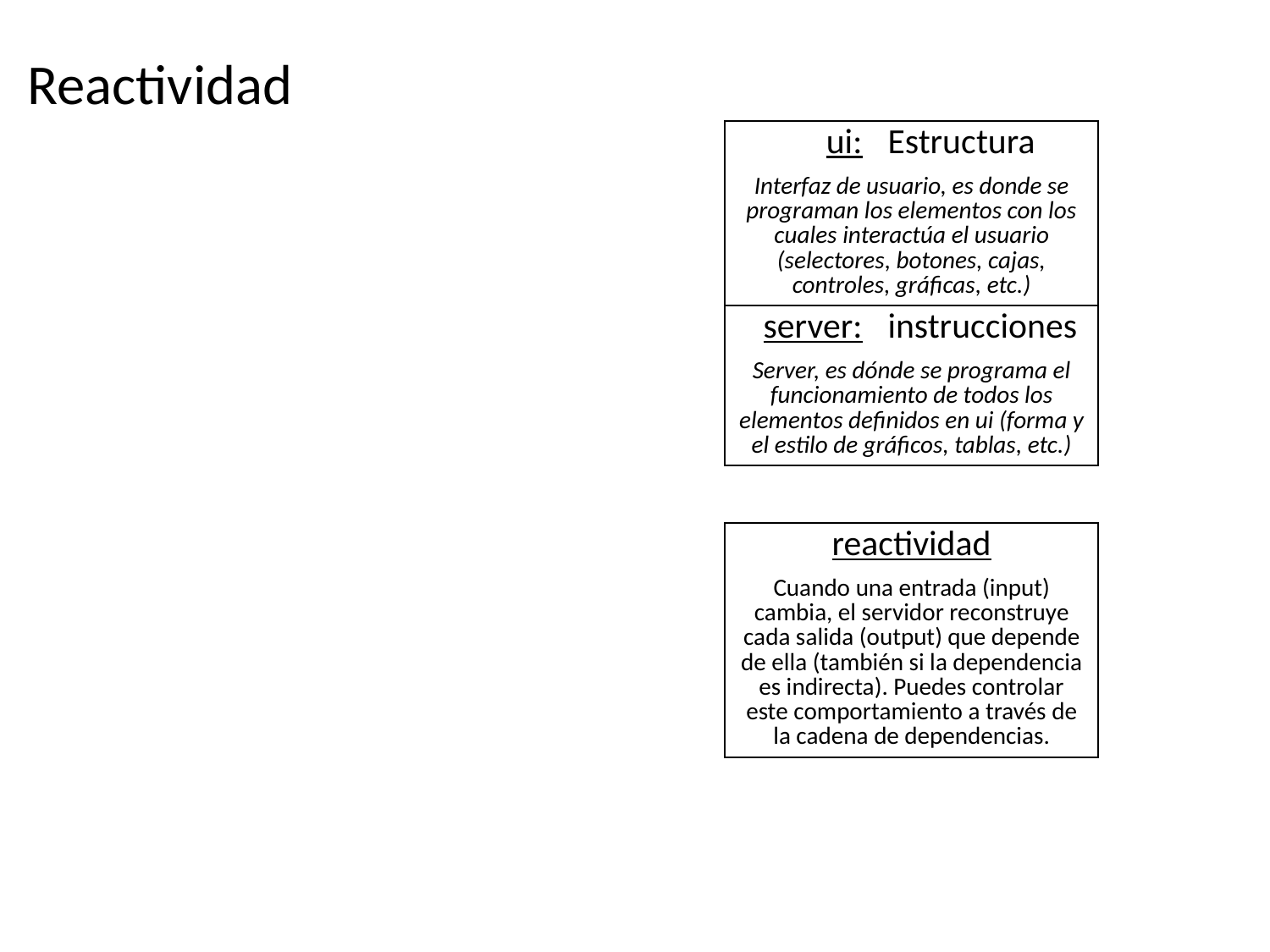

Reactividad
| ui: | Estructura |
| --- | --- |
| Interfaz de usuario, es donde se programan los elementos con los cuales interactúa el usuario (selectores, botones, cajas, controles, gráficas, etc.) |  |
| server: | instrucciones |
| Server, es dónde se programa el funcionamiento de todos los elementos definidos en ui (forma y el estilo de gráficos, tablas, etc.) |  |
| reactividad |
| --- |
| Cuando una entrada (input) cambia, el servidor reconstruye cada salida (output) que depende de ella (también si la dependencia es indirecta). Puedes controlar este comportamiento a través de la cadena de dependencias. |